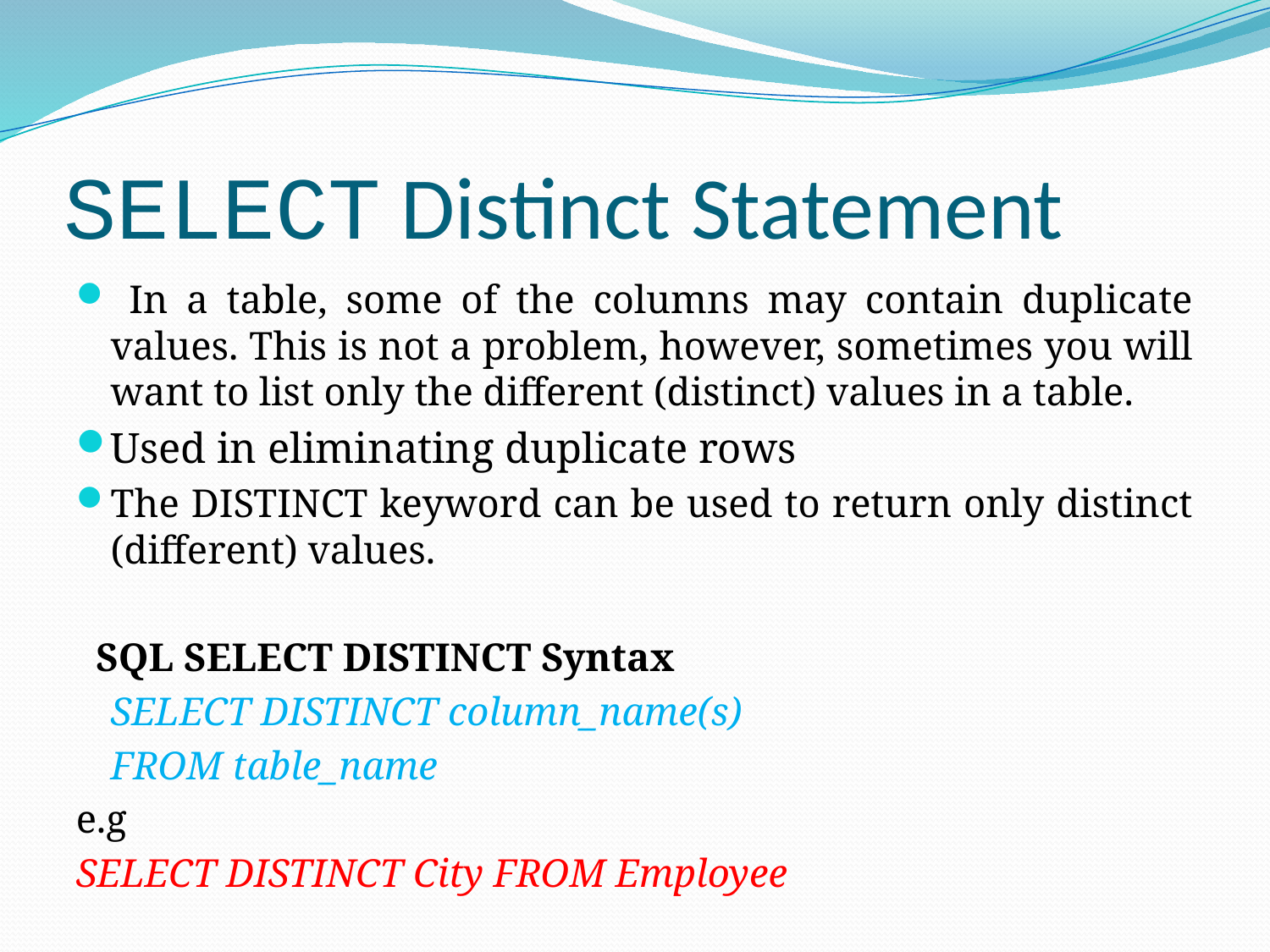

# SELECT Distinct Statement
 In a table, some of the columns may contain duplicate values. This is not a problem, however, sometimes you will want to list only the different (distinct) values in a table.
Used in eliminating duplicate rows
The DISTINCT keyword can be used to return only distinct (different) values.

  SQL SELECT DISTINCT Syntax
	SELECT DISTINCT column_name(s)
	FROM table_name
e.g
SELECT DISTINCT City FROM Employee